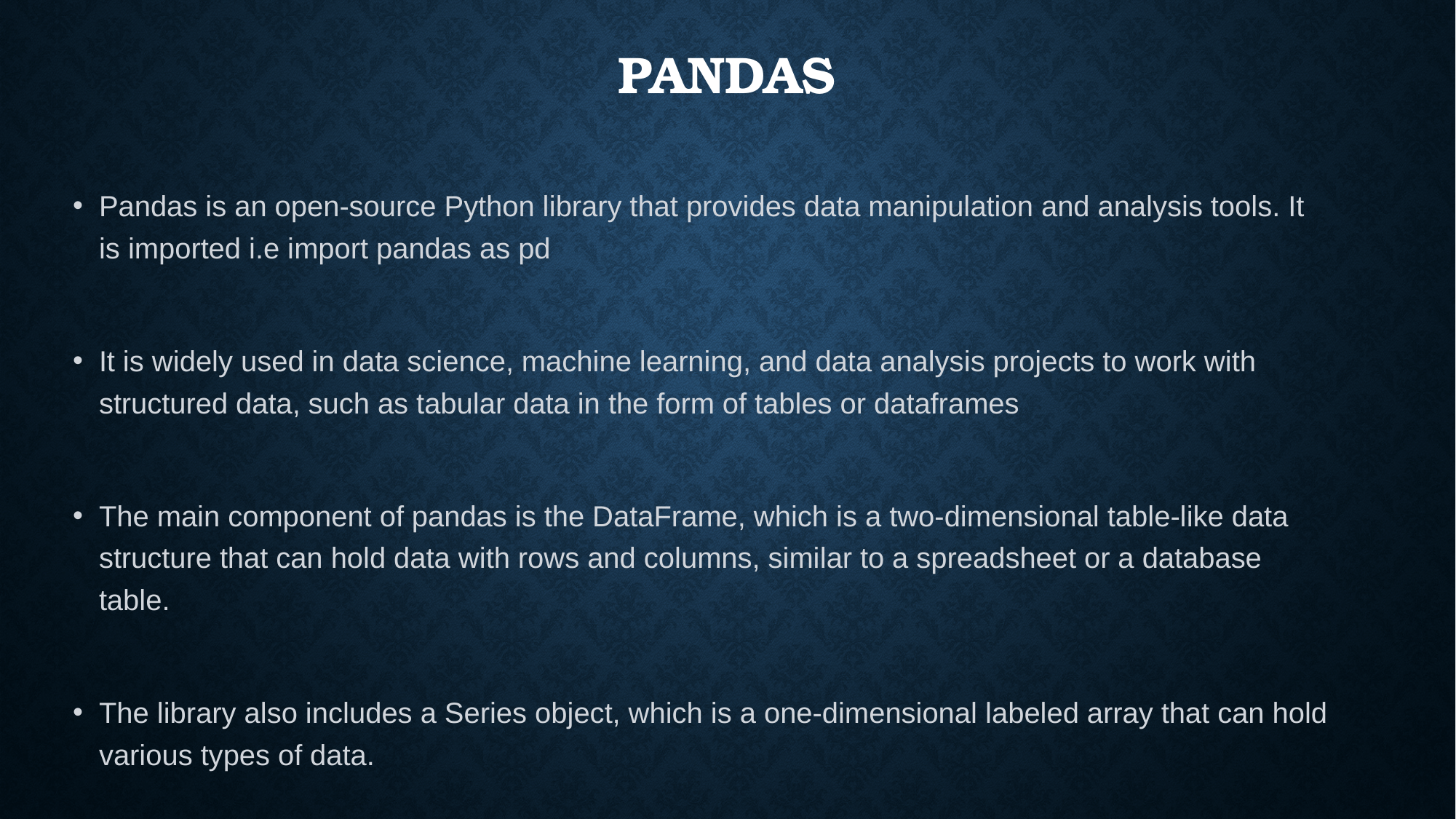

# PANDAS
Pandas is an open-source Python library that provides data manipulation and analysis tools. It is imported i.e import pandas as pd

It is widely used in data science, machine learning, and data analysis projects to work with structured data, such as tabular data in the form of tables or dataframes

The main component of pandas is the DataFrame, which is a two-dimensional table-like data structure that can hold data with rows and columns, similar to a spreadsheet or a database table.

The library also includes a Series object, which is a one-dimensional labeled array that can hold various types of data.